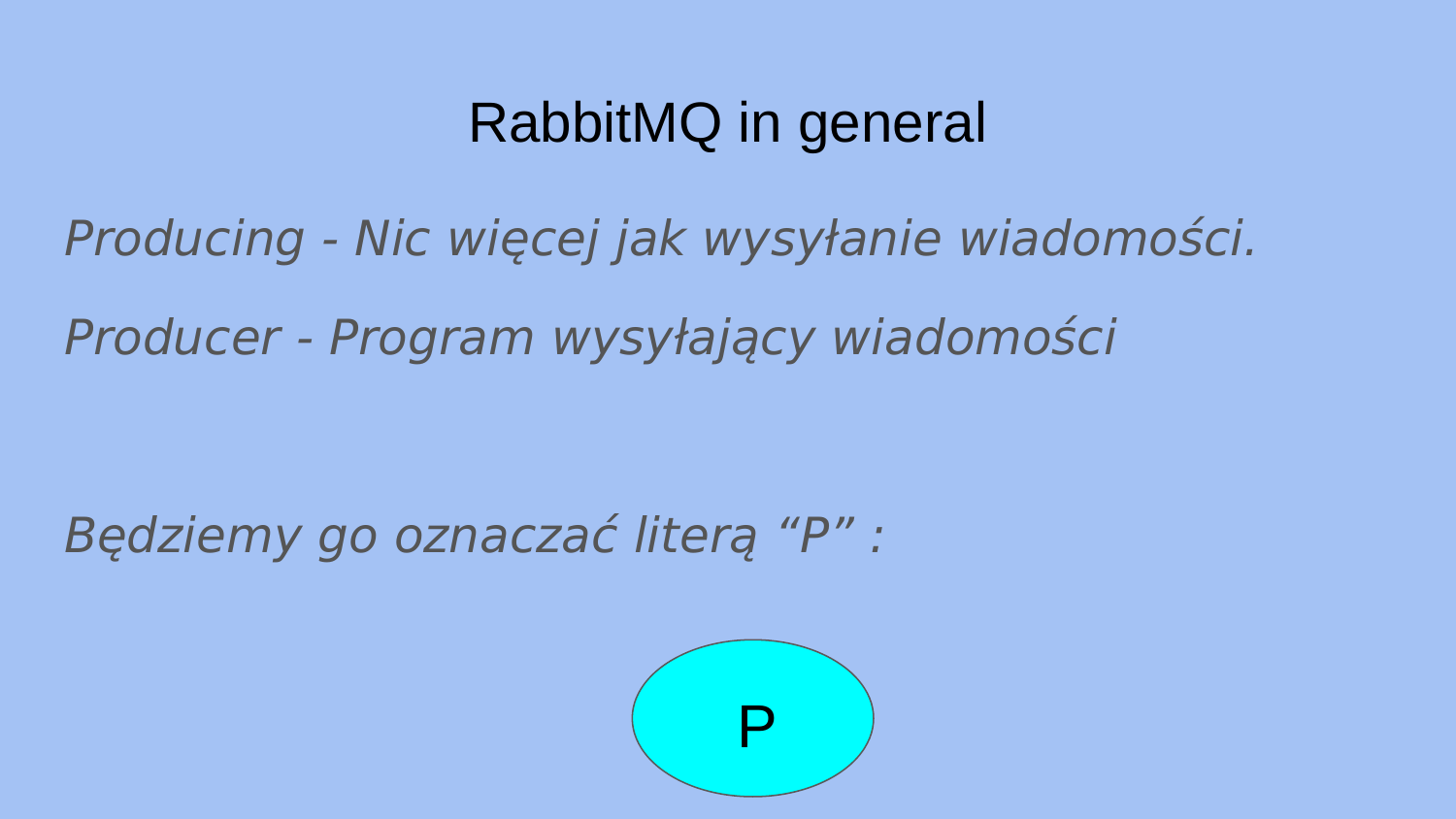

# RabbitMQ in general
Producing - Nic więcej jak wysyłanie wiadomości.
Producer - Program wysyłający wiadomości

Będziemy go oznaczać literą “P” :

P